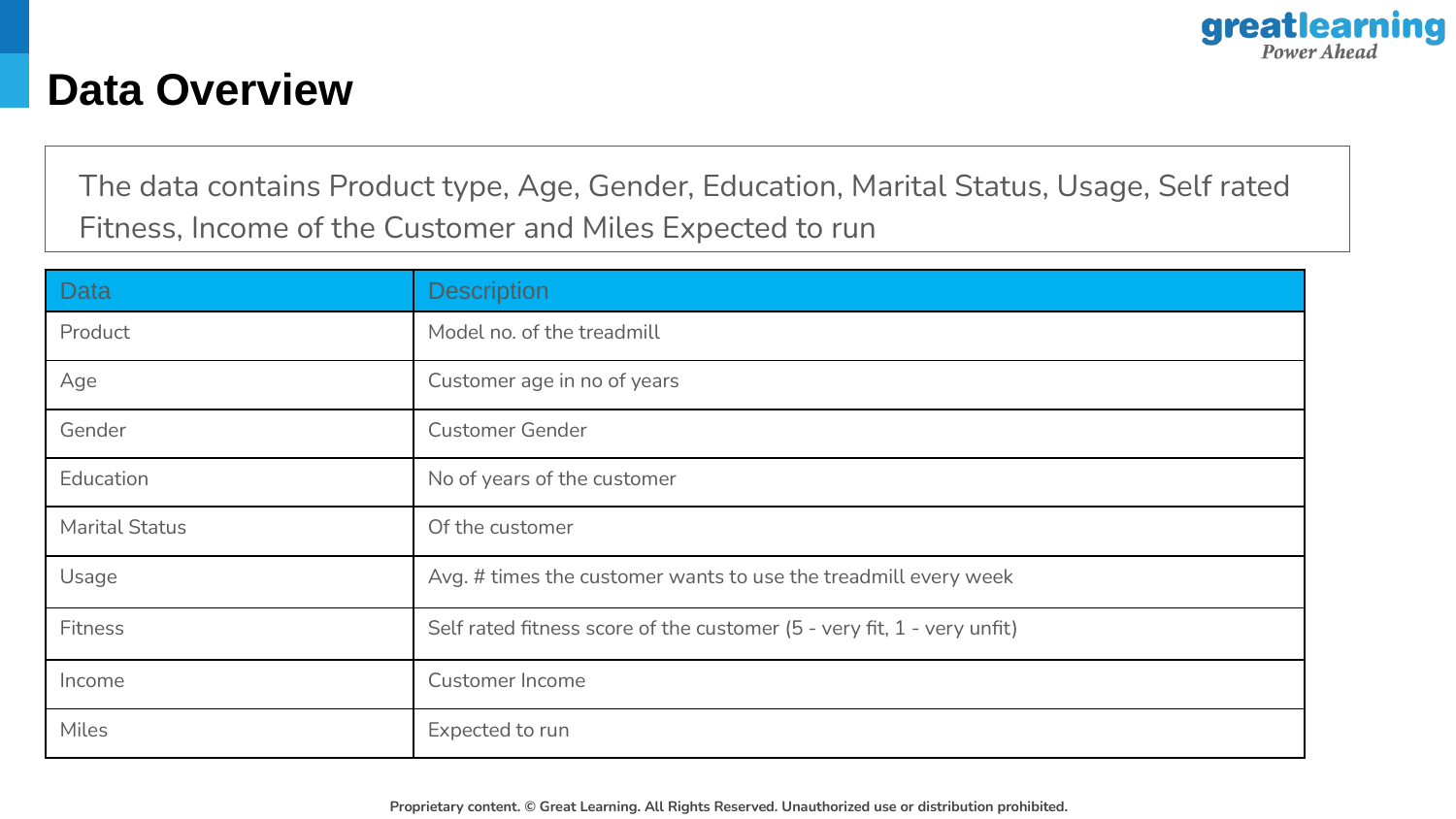

# Data Overview
The data contains Product type, Age, Gender, Education, Marital Status, Usage, Self rated Fitness, Income of the Customer and Miles Expected to run
| Data | Description |
| --- | --- |
| Product | Model no. of the treadmill |
| Age | Customer age in no of years |
| Gender | Customer Gender |
| Education | No of years of the customer |
| Marital Status | Of the customer |
| Usage | Avg. # times the customer wants to use the treadmill every week |
| Fitness | Self rated fitness score of the customer (5 - very fit, 1 - very unfit) |
| Income | Customer Income |
| Miles | Expected to run |